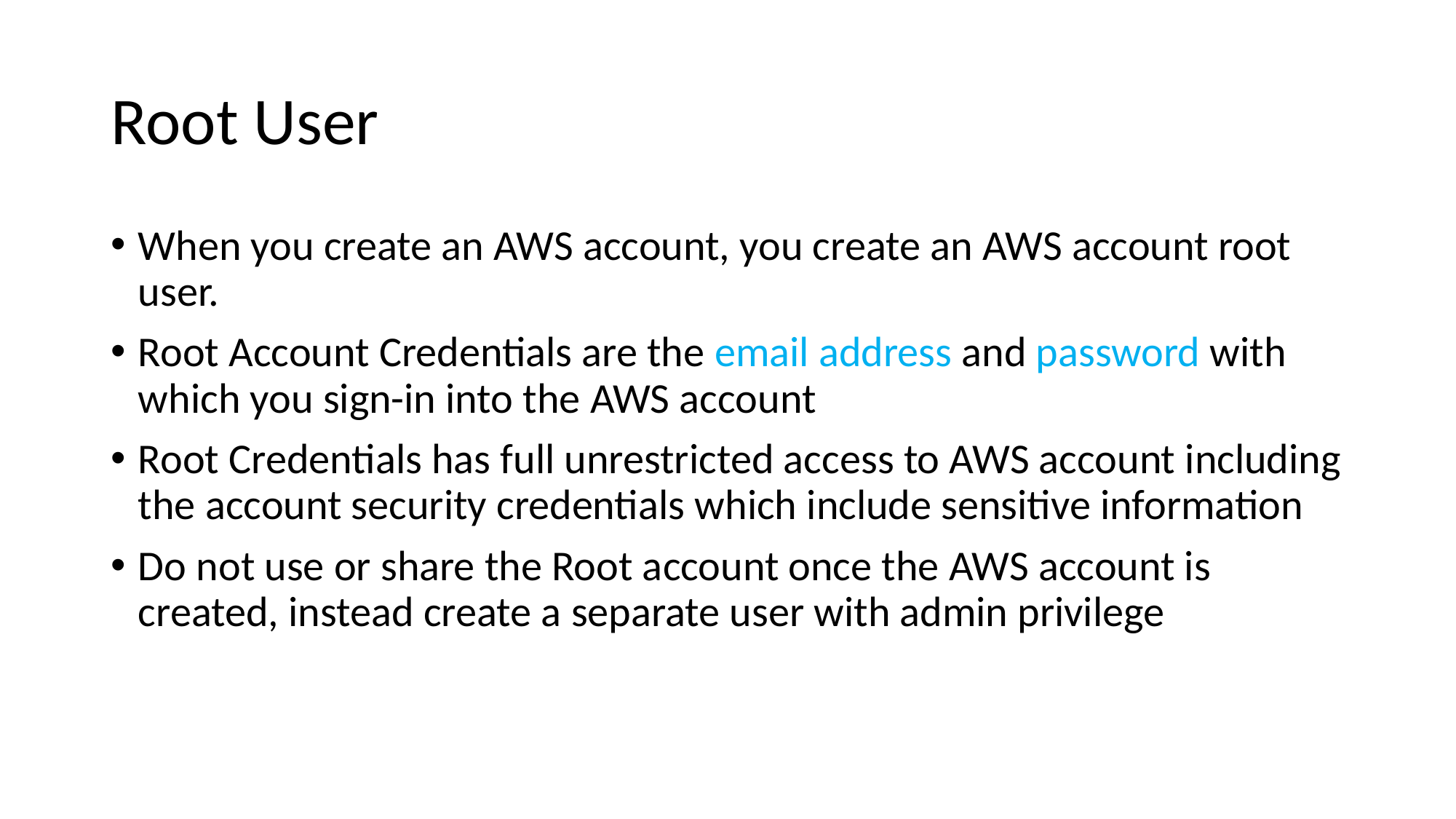

# Root User
When you create an AWS account, you create an AWS account root user.
Root Account Credentials are the email address and password with which you sign-in into the AWS account
Root Credentials has full unrestricted access to AWS account including the account security credentials which include sensitive information
Do not use or share the Root account once the AWS account is created, instead create a separate user with admin privilege